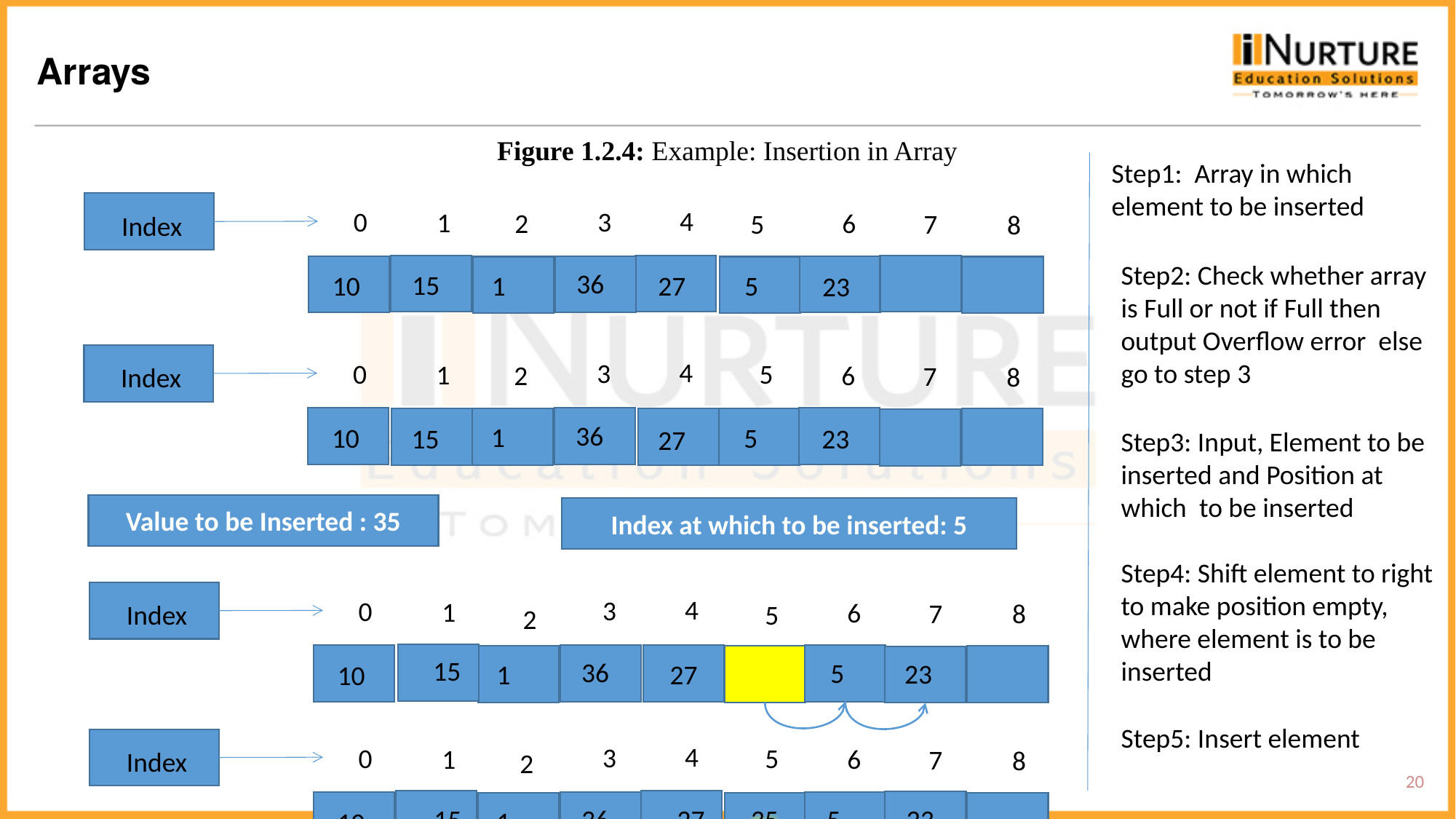

Arrays
Figure 1.2.4: Example: Insertion in Array

Step1:  Array in which element to be inserted

    4
    3
    0
    1
    6
    7
    8
   Index

36
15
1
10
27
5
23
    2
    5
Step2: Check whether array is Full or not if Full then output Overflow error  else go to step 3

    4
    3
    0
    1
    6
    7
    8
   Index

36
1
10
5
23
    5
    2

15
27
Step3: Input, Element to be inserted and Position at which  to be inserted
Value to be Inserted : 35
Index at which to be inserted: 5
Step4: Shift element to right to make position empty, where element is to be inserted

    4
    3
    0
    1
    6
    7
    8
   Index

36
5
23
1
10
    5
    2

    15
27
Step5: Insert element

    4
    3
    0
    1
    6
    7
    8
   Index

5
23
36
15
1
10
27
    5
    2
20

    15
    27
35